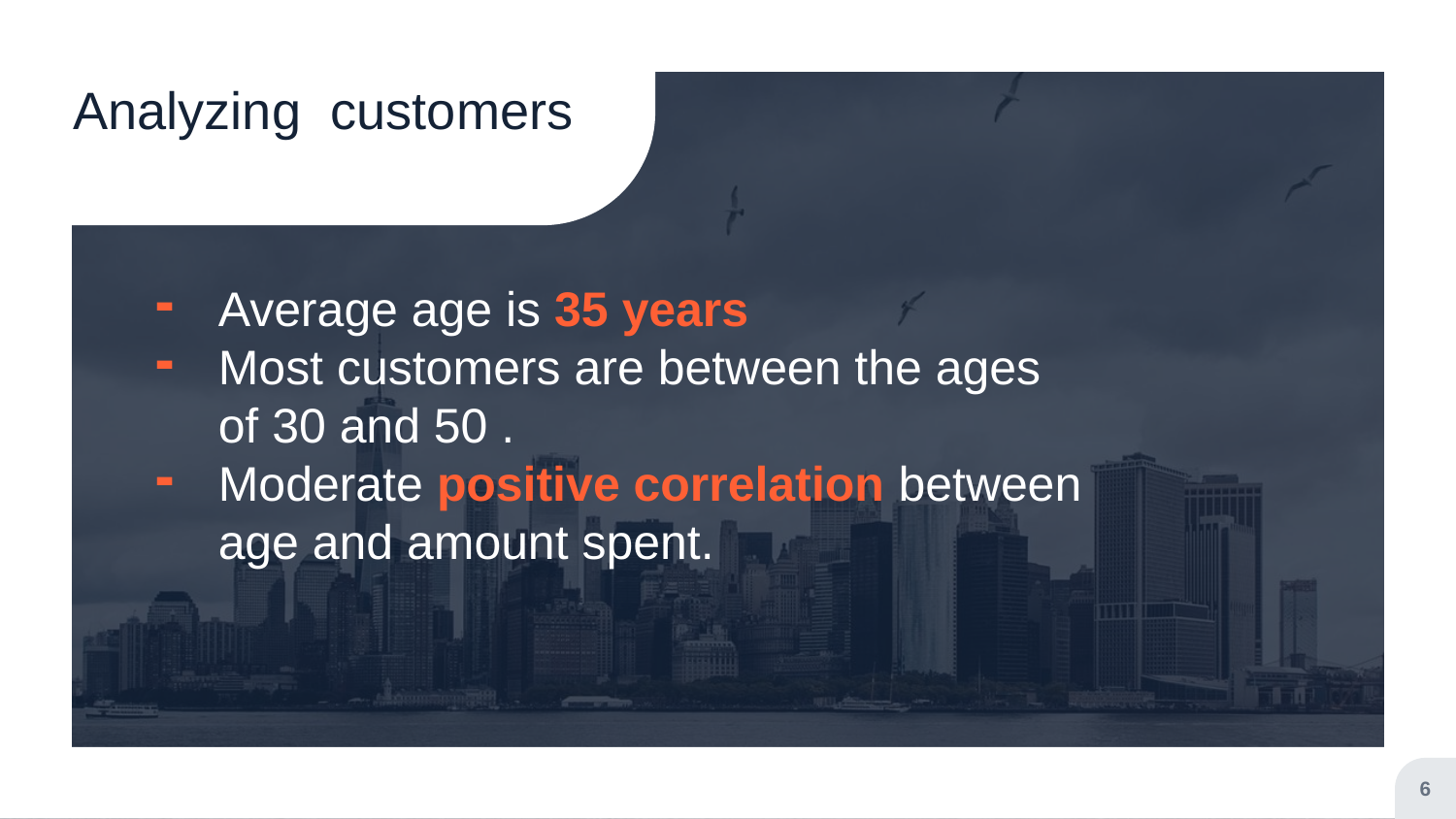

# Analyzing  customers
Average age is 35 years
Most customers are between the ages of 30 and 50 .
Moderate positive correlation between age and amount spent.
6